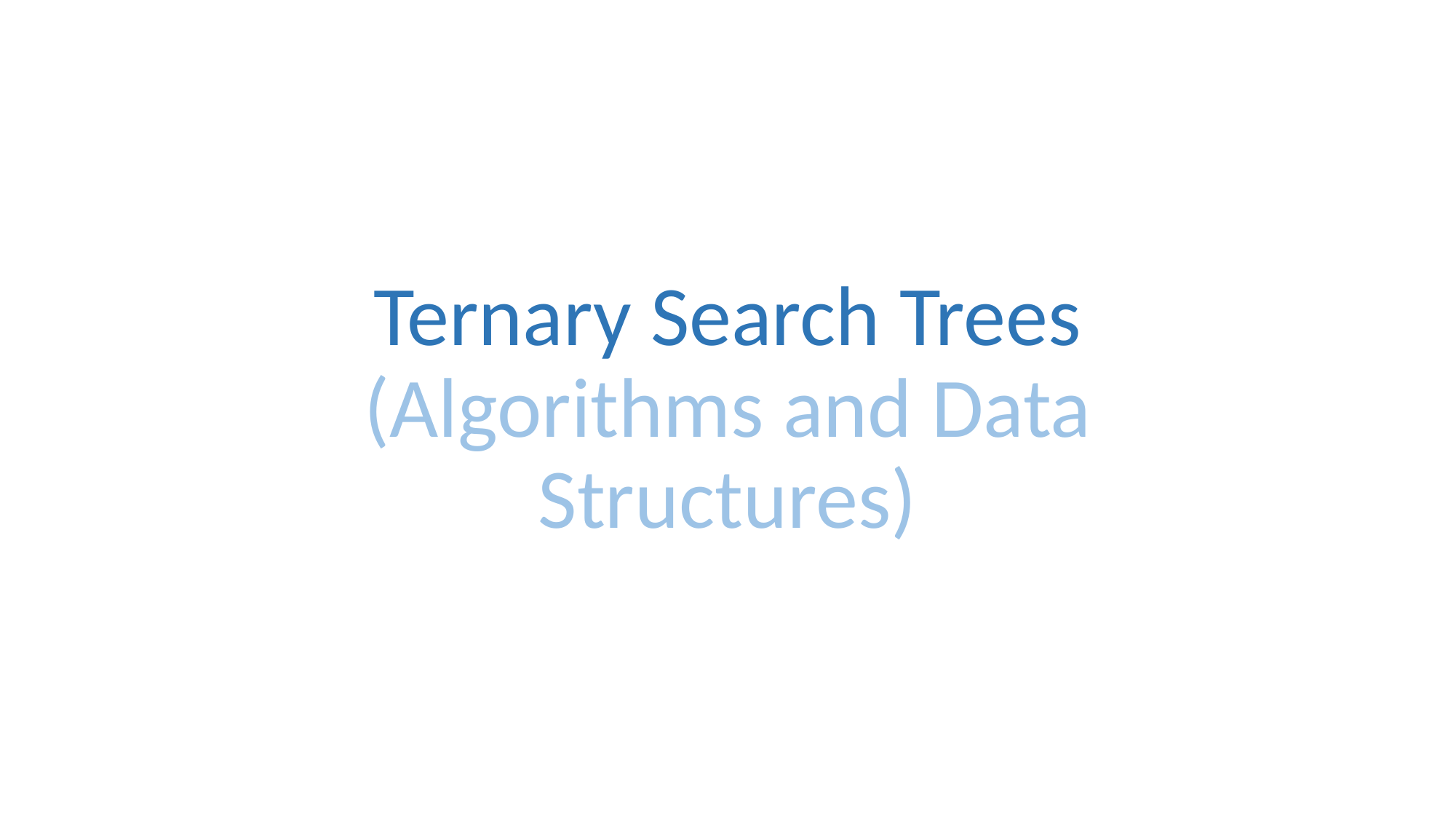

# Ternary Search Trees (Algorithms and Data Structures)